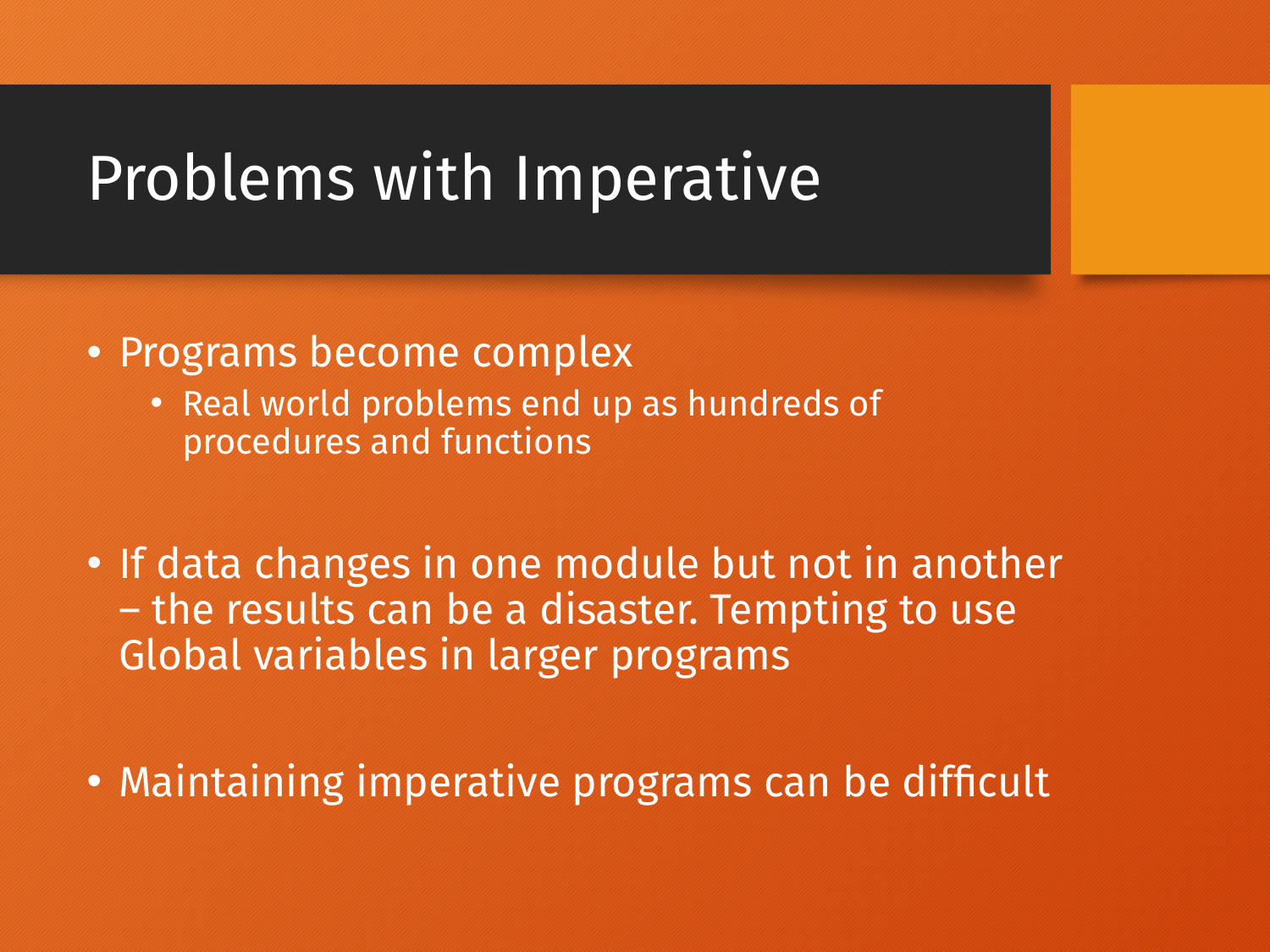

# Problems with Imperative
Programs become complex
Real world problems end up as hundreds of procedures and functions

If data changes in one module but not in another – the results can be a disaster. Tempting to use Global variables in larger programs

Maintaining imperative programs can be difficult